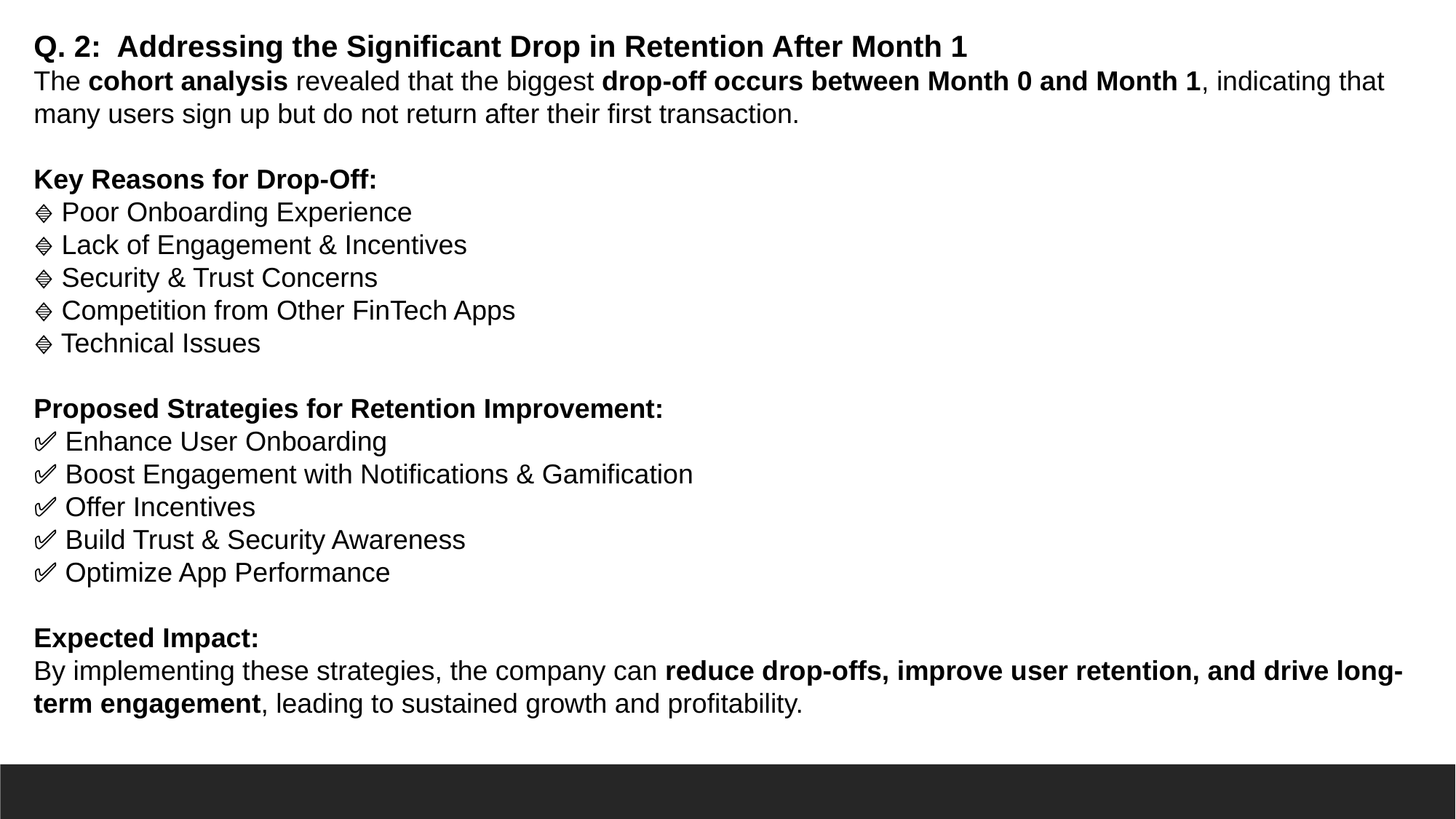

Q. 2:  Addressing the Significant Drop in Retention After Month 1
The cohort analysis revealed that the biggest drop-off occurs between Month 0 and Month 1, indicating that many users sign up but do not return after their first transaction.

Key Reasons for Drop-Off:
🔹 Poor Onboarding Experience
🔹 Lack of Engagement & Incentives
🔹 Security & Trust Concerns
🔹 Competition from Other FinTech Apps
🔹 Technical Issues

Proposed Strategies for Retention Improvement:
✅ Enhance User Onboarding
✅ Boost Engagement with Notifications & Gamification
✅ Offer Incentives
✅ Build Trust & Security Awareness
✅ Optimize App Performance

Expected Impact:
By implementing these strategies, the company can reduce drop-offs, improve user retention, and drive long-term engagement, leading to sustained growth and profitability.